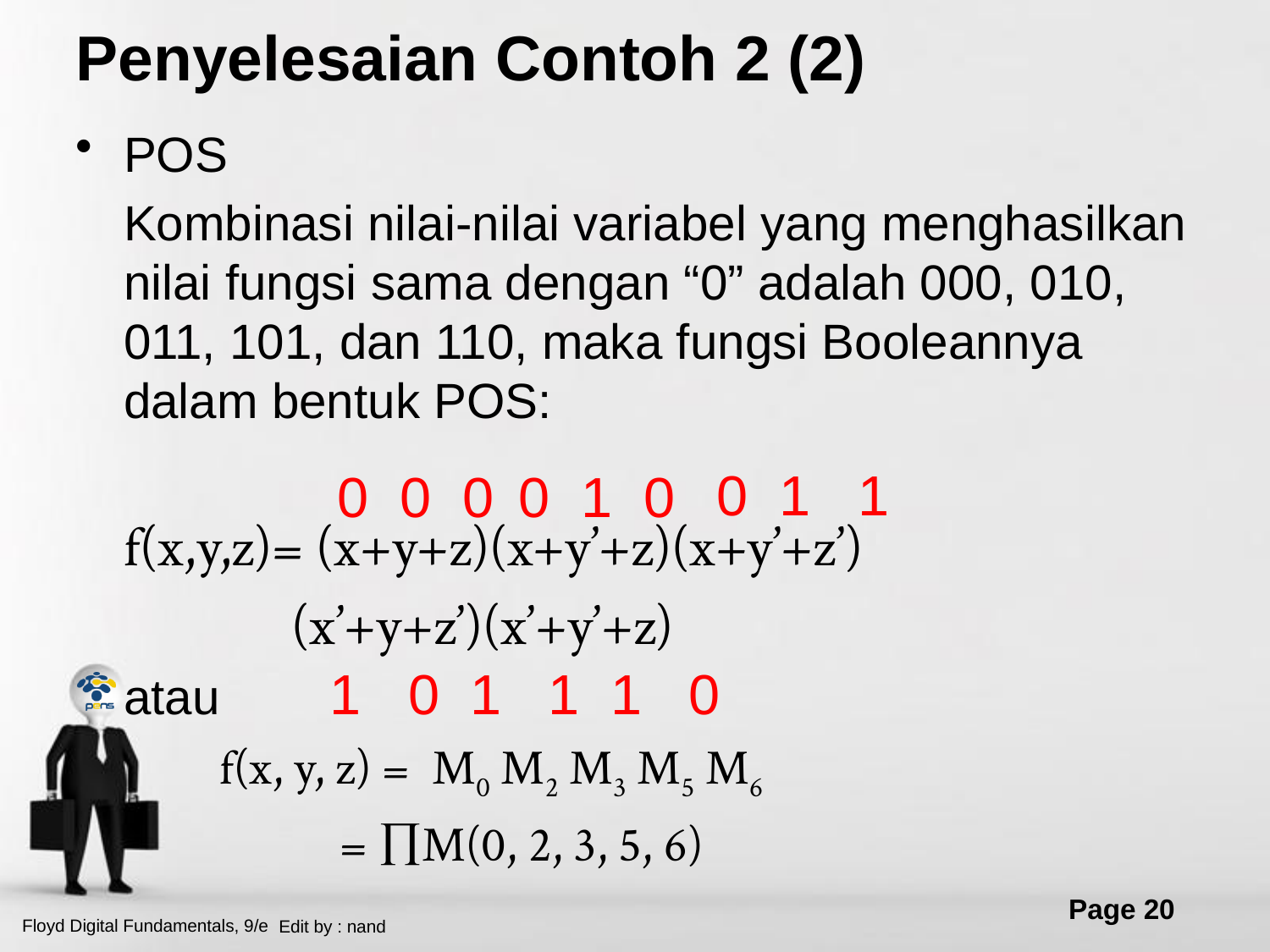

# Penyelesaian Contoh 2 (2)
POS
	Kombinasi nilai-nilai variabel yang menghasilkan nilai fungsi sama dengan “0” adalah 000, 010,  011, 101, dan 110, maka fungsi Booleannya dalam bentuk POS:

	f(x,y,z)= (x+y+z)(x+y’+z)(x+y’+z’)
                 (x’+y+z’)(x’+y’+z)
	atau
	       f(x, y, z) =  M0 M2 M3 M5 M6
                        = ∏M(0, 2, 3, 5, 6)
0  1   1
0  0  0
0  1  0
1   0  1
1  1   0